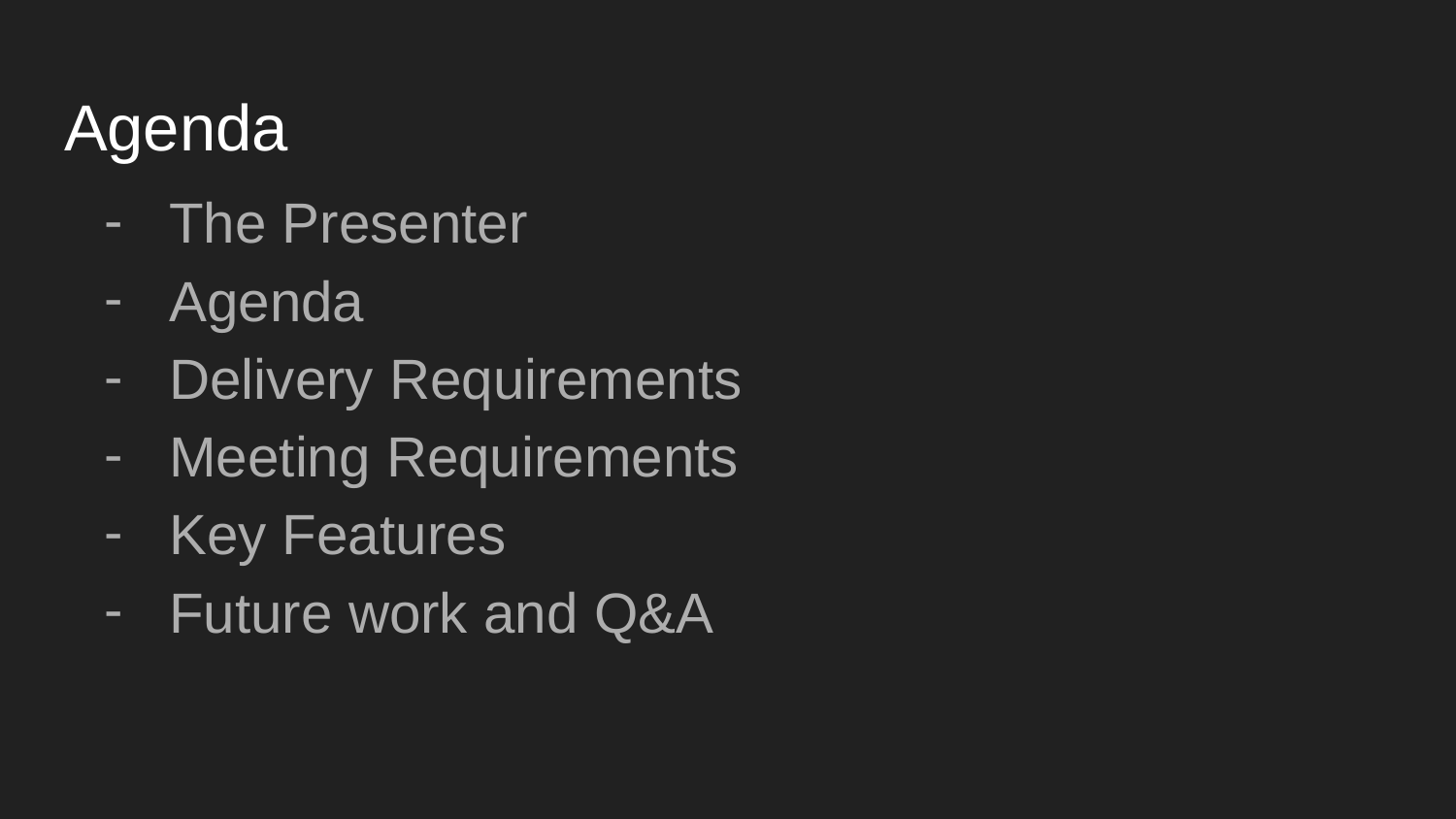

# Agenda
The Presenter
Agenda
Delivery Requirements
Meeting Requirements
Key Features
Future work and Q&A